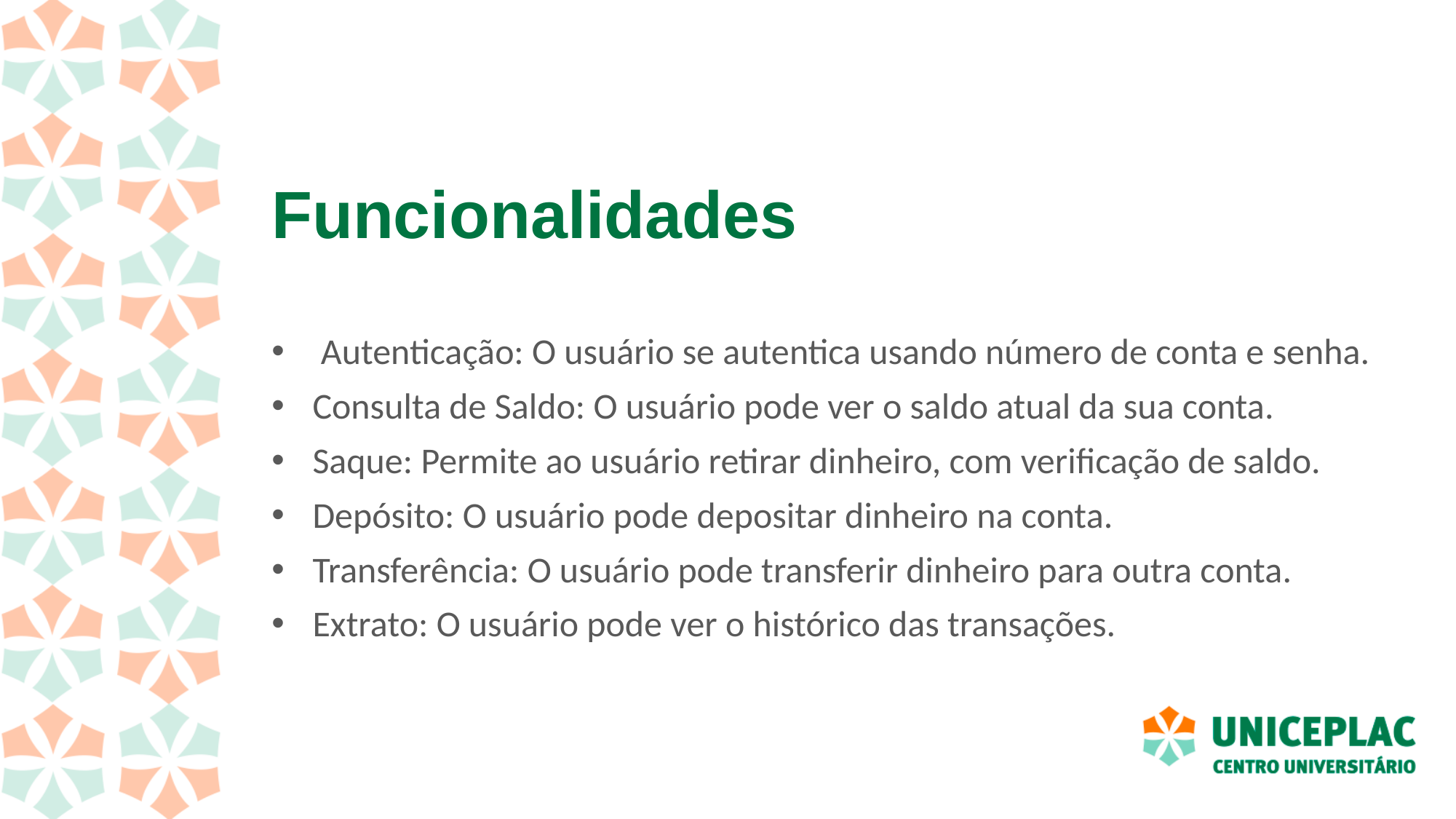

# Funcionalidades
 Autenticação: O usuário se autentica usando número de conta e senha.
Consulta de Saldo: O usuário pode ver o saldo atual da sua conta.
Saque: Permite ao usuário retirar dinheiro, com verificação de saldo.
Depósito: O usuário pode depositar dinheiro na conta.
Transferência: O usuário pode transferir dinheiro para outra conta.
Extrato: O usuário pode ver o histórico das transações.